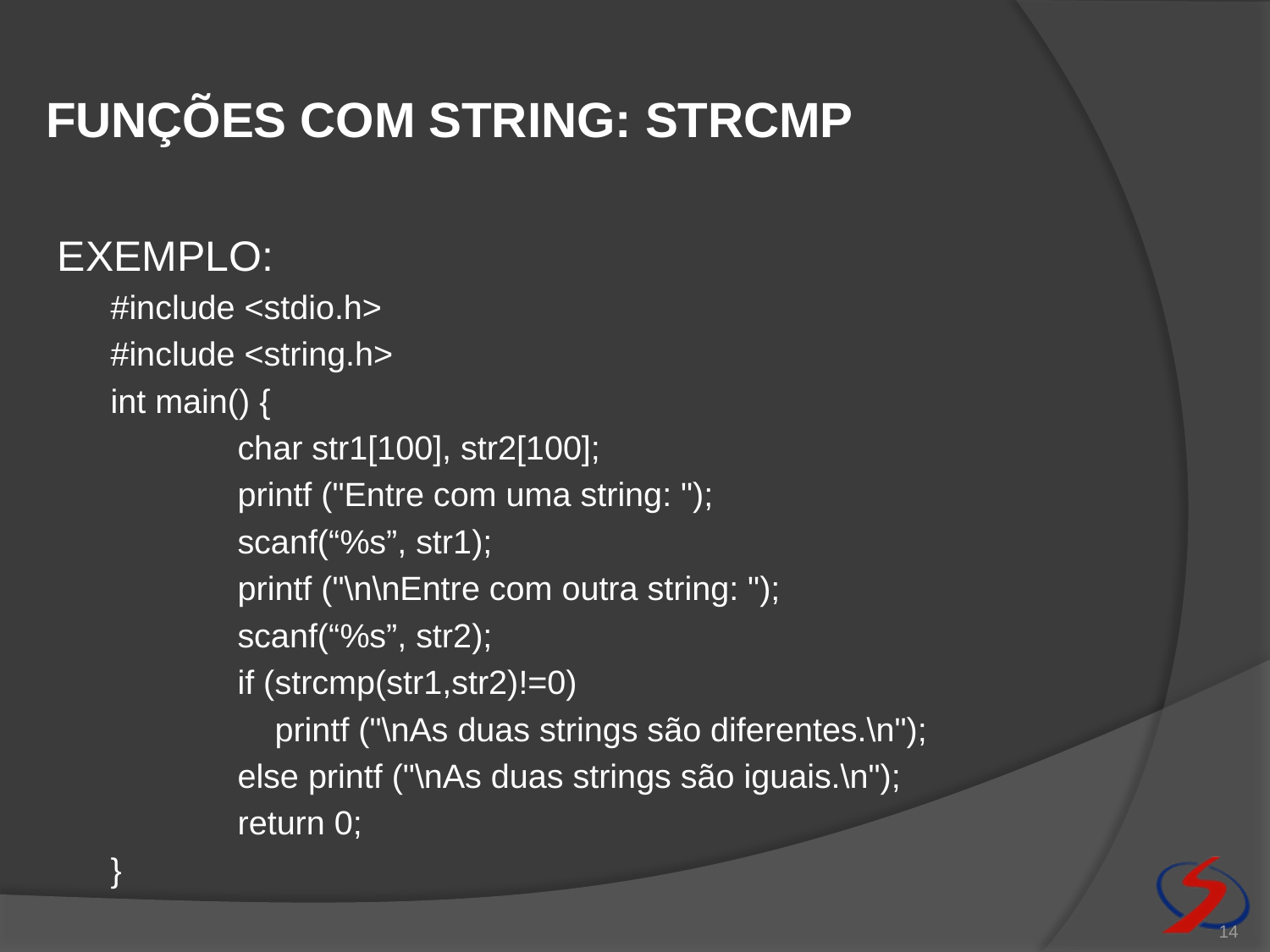

# Funções com string: strcmp
EXEMPLO:
	#include <stdio.h>
	#include <string.h>
	int main() {
		char str1[100], str2[100];
		printf ("Entre com uma string: ");
		scanf(“%s”, str1);
		printf ("\n\nEntre com outra string: ");
		scanf(“%s”, str2);
		if (strcmp(str1,str2)!=0)
      	    printf ("\nAs duas strings são diferentes.\n");
		else printf ("\nAs duas strings são iguais.\n");
		return 0;
	}
14